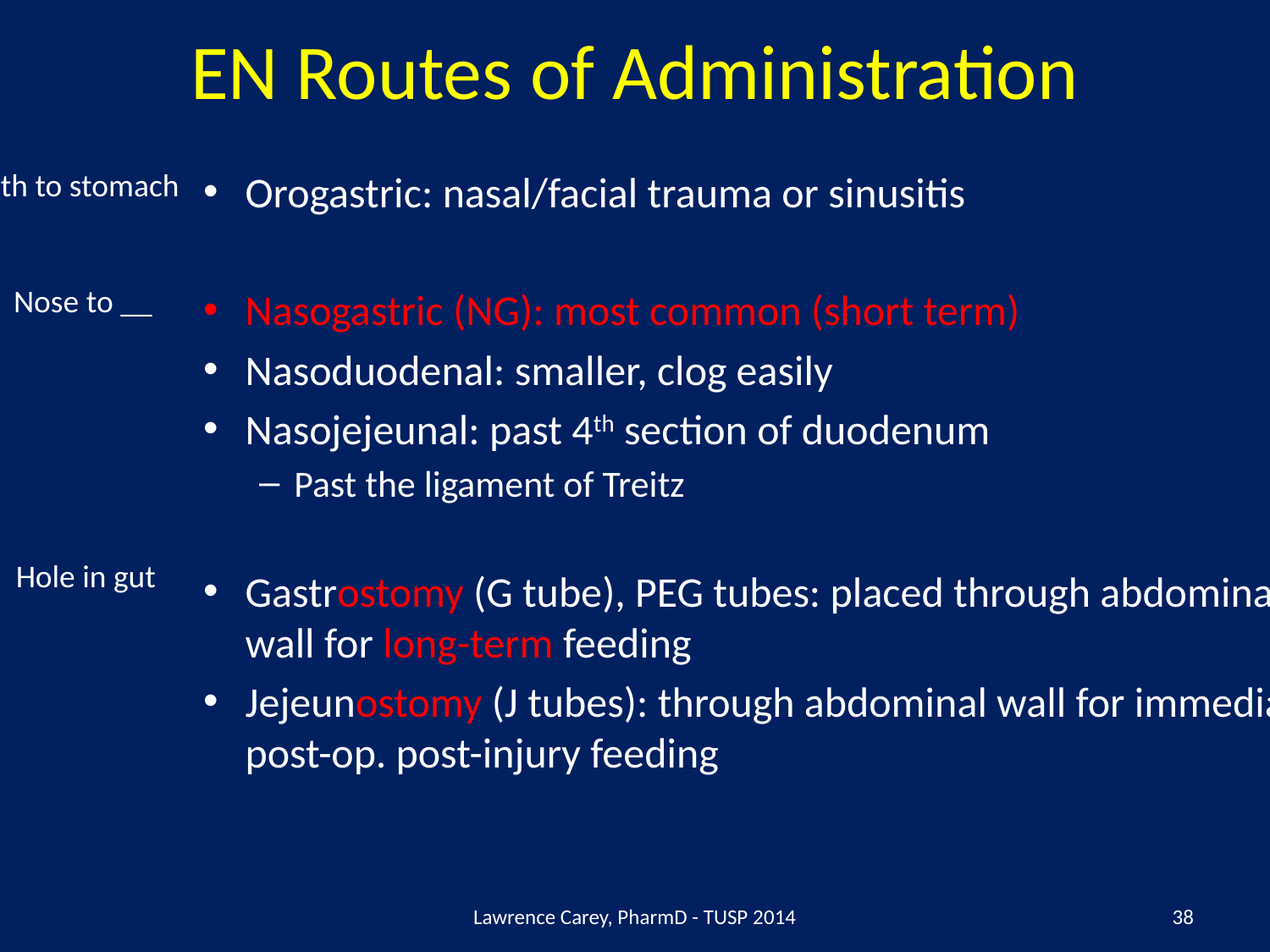

# EN Routes of Administration
Mouth to stomach
Orogastric: nasal/facial trauma or sinusitis

Nasogastric (NG): most common (short term)
Nasoduodenal: smaller, clog easily
Nasojejeunal: past 4th section of duodenum
Past the ligament of Treitz

Gastrostomy (G tube), PEG tubes: placed through abdominal wall for long-term feeding
Jejeunostomy (J tubes): through abdominal wall for immediate post-op. post-injury feeding

Nose to __
Hole in gut
Lawrence Carey, PharmD - TUSP 2014
38